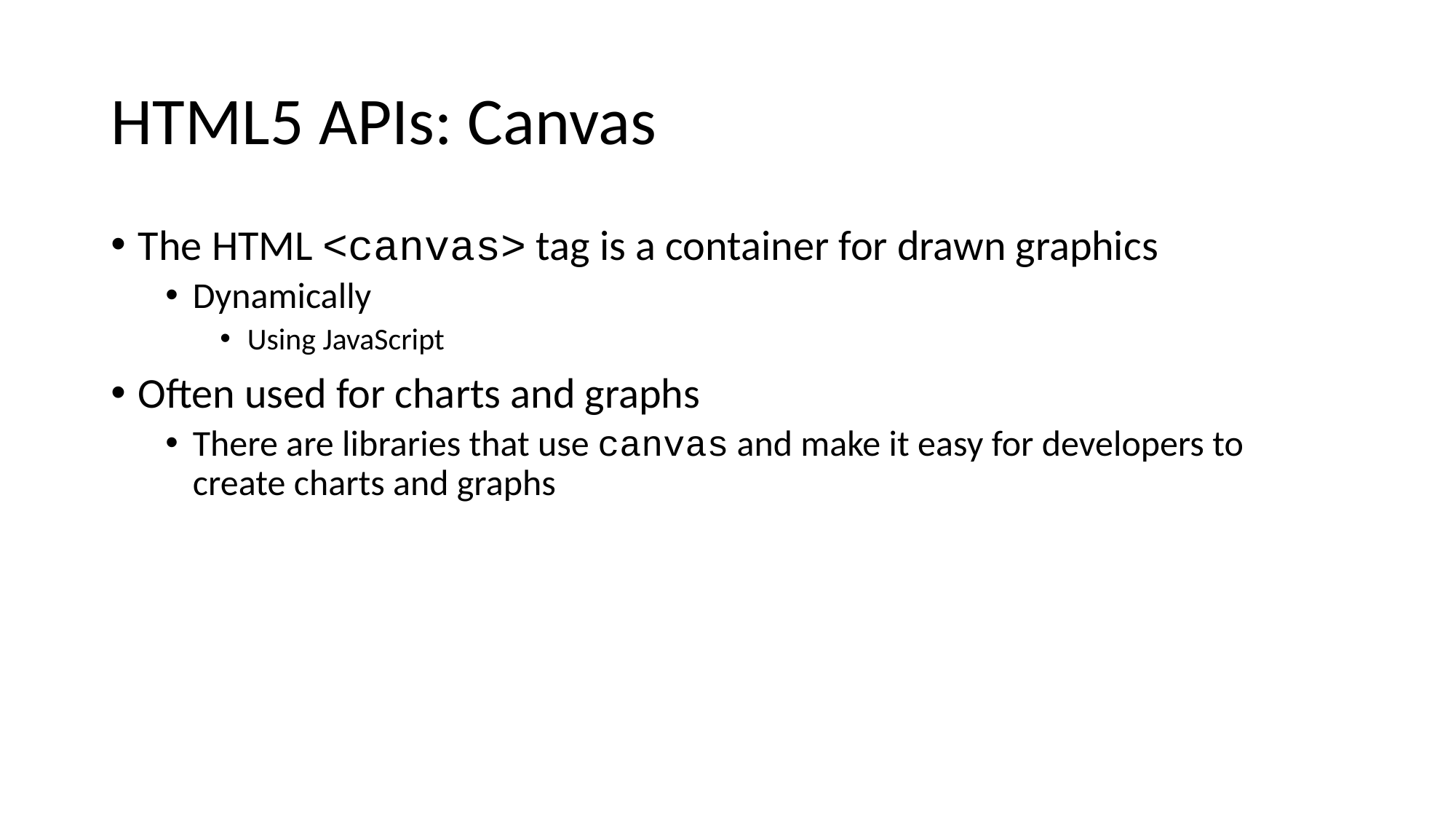

# HTML5 APIs: Canvas
The HTML <canvas> tag is a container for drawn graphics
Dynamically
Using JavaScript
Often used for charts and graphs
There are libraries that use canvas and make it easy for developers to create charts and graphs